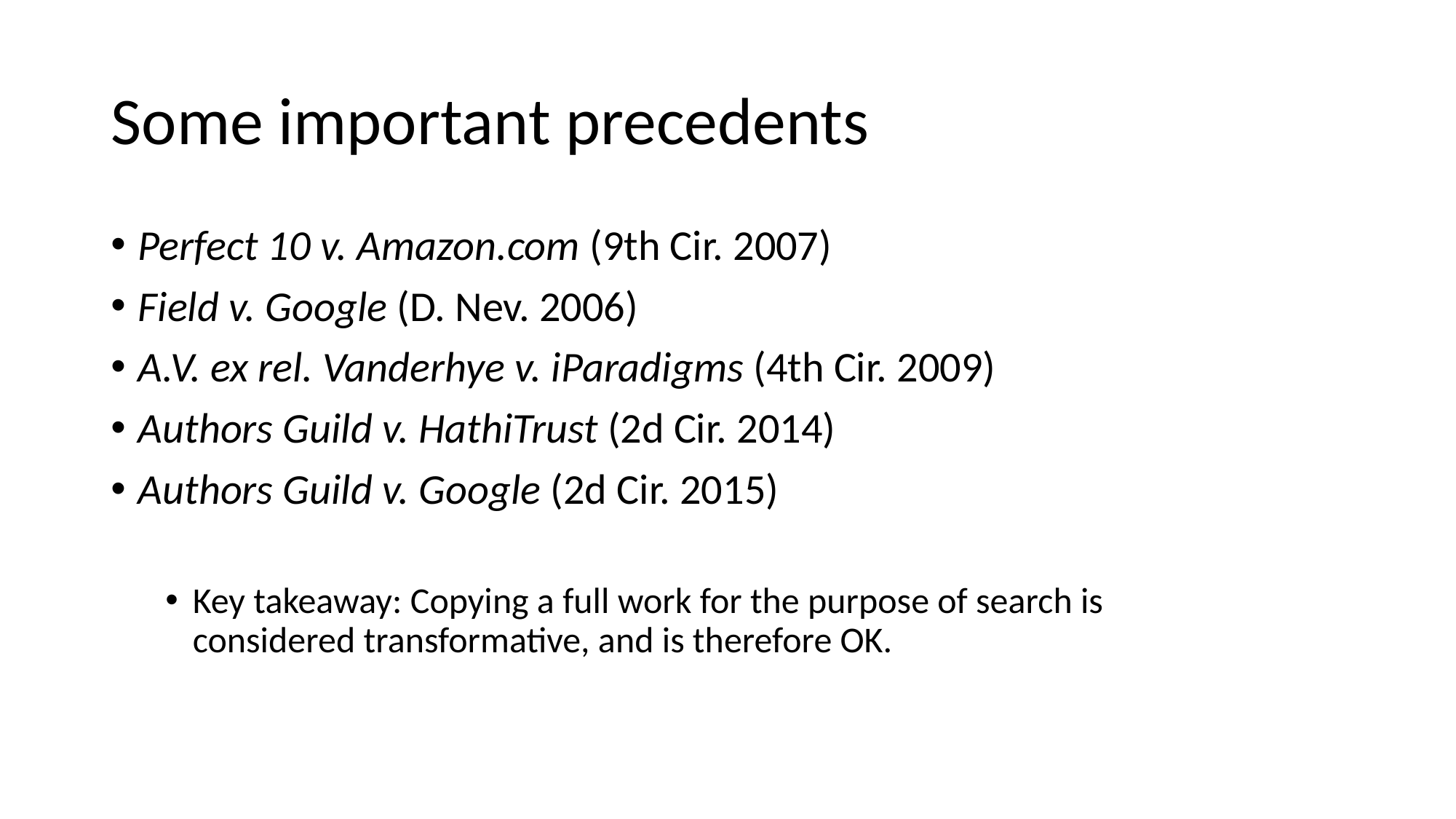

# Some important precedents
Perfect 10 v. Amazon.com (9th Cir. 2007)
Field v. Google (D. Nev. 2006)
A.V. ex rel. Vanderhye v. iParadigms (4th Cir. 2009)
Authors Guild v. HathiTrust (2d Cir. 2014)
Authors Guild v. Google (2d Cir. 2015)

Key takeaway: Copying a full work for the purpose of search is considered transformative, and is therefore OK.